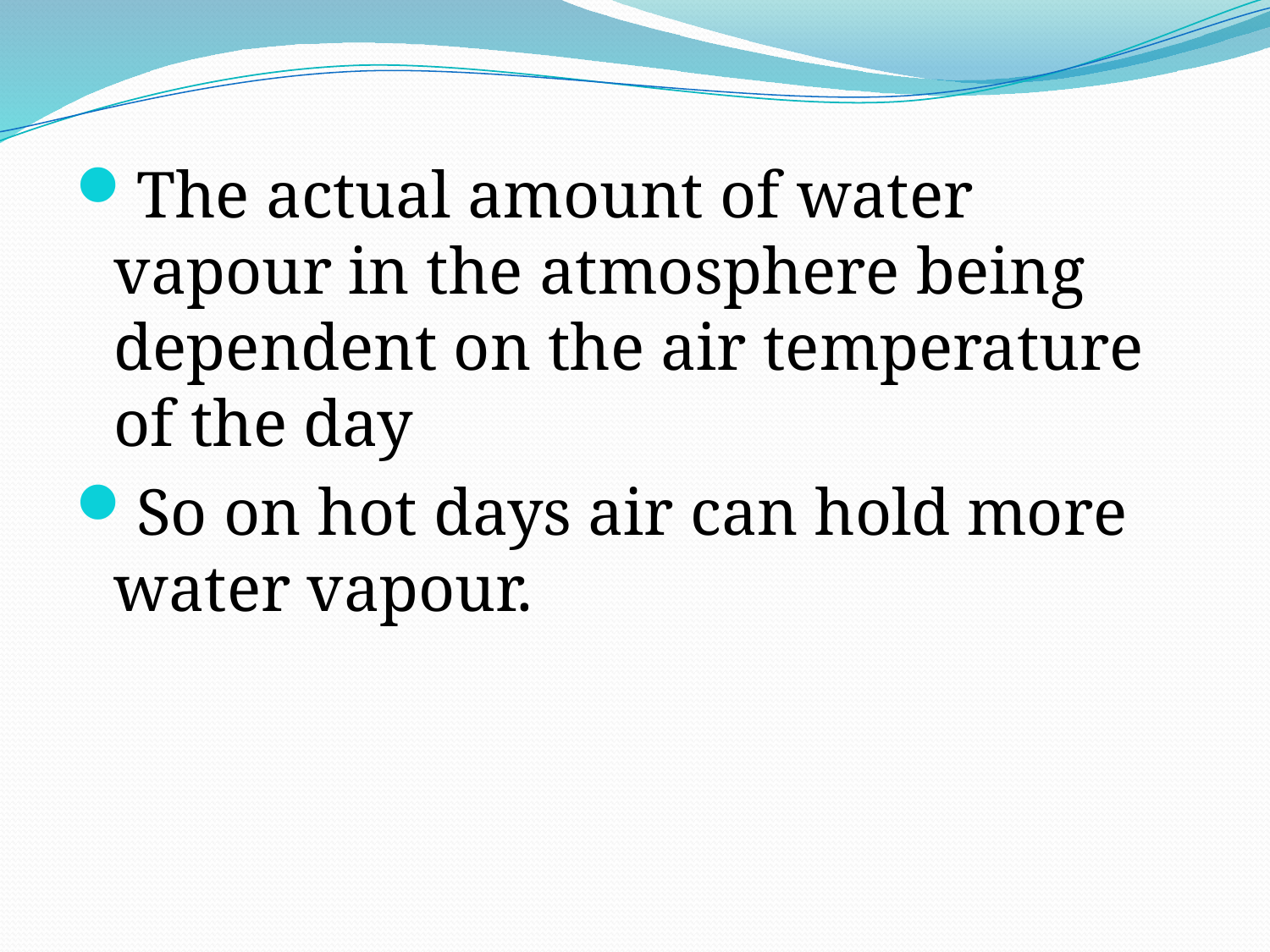

The actual amount of water vapour in the atmosphere being dependent on the air temperature of the day
So on hot days air can hold more water vapour.